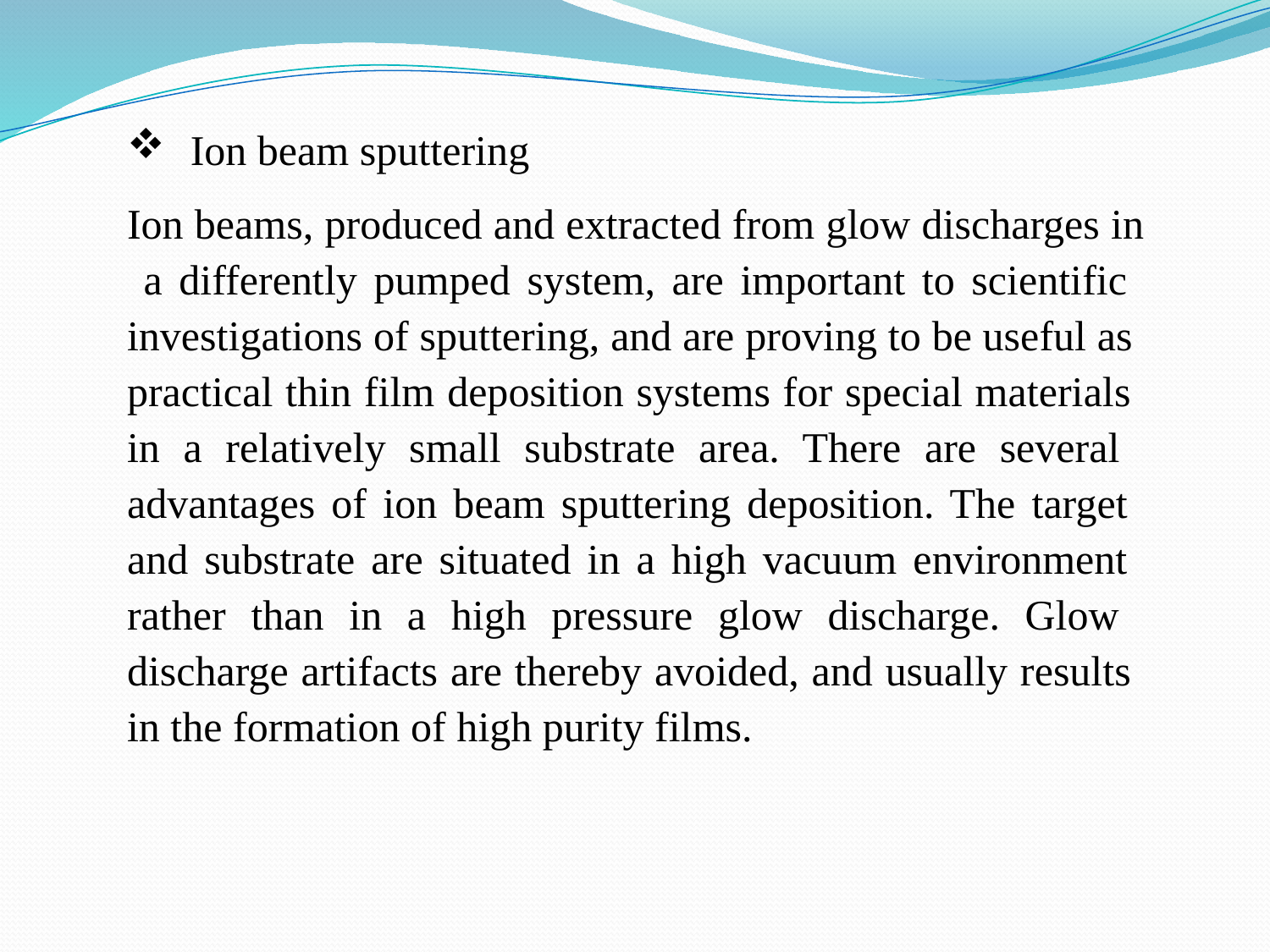

Ion beam sputtering
Ion beams, produced and extracted from glow discharges in  a differently pumped system, are important to scientific  investigations of sputtering, and are proving to be useful as  practical thin film deposition systems for special materials  in a relatively small substrate area. There are several  advantages of ion beam sputtering deposition. The target  and substrate are situated in a high vacuum environment  rather than in a high pressure glow discharge. Glow  discharge artifacts are thereby avoided, and usually results  in the formation of high purity films.